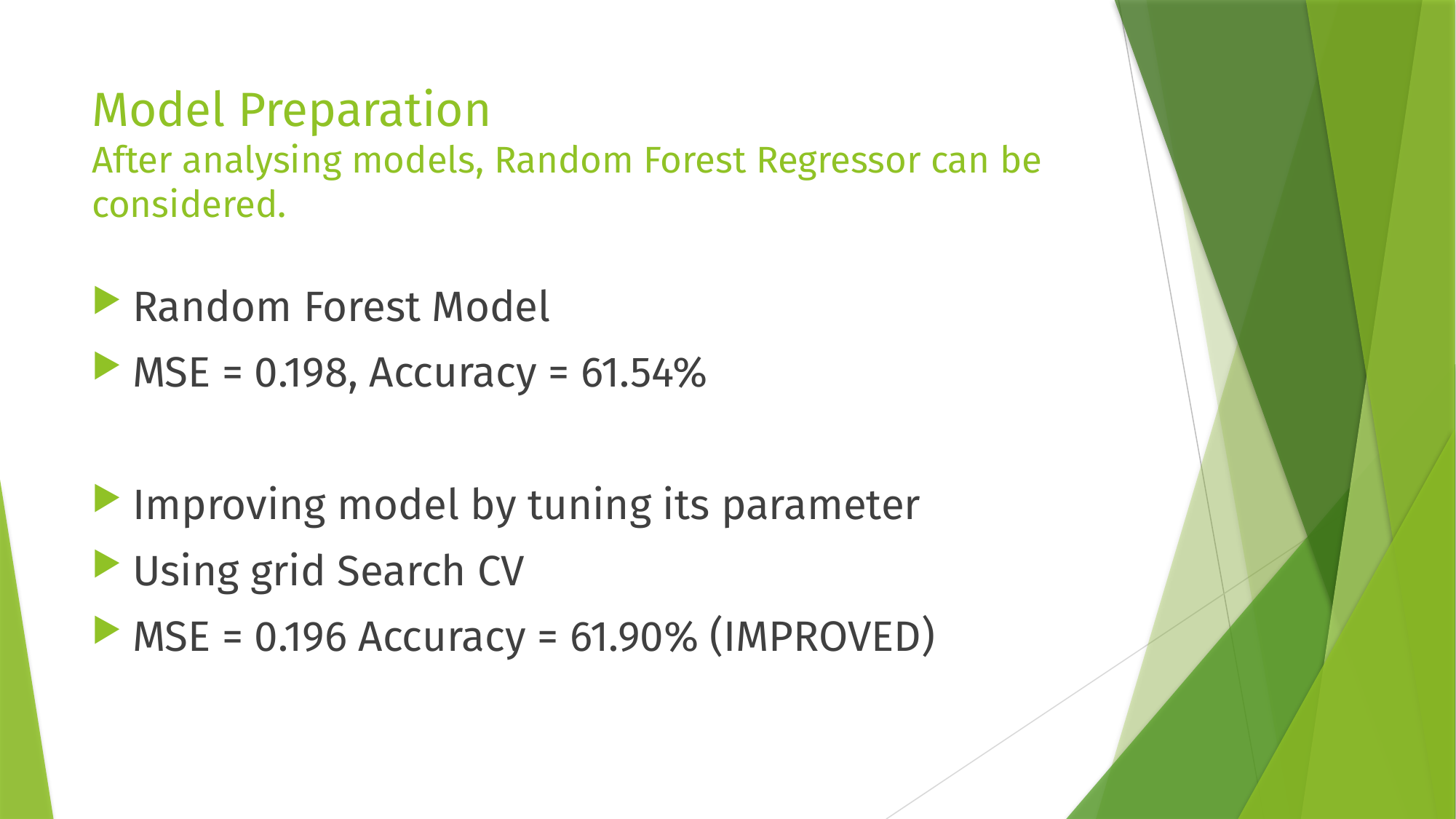

# Model Preparation After analysing models, Random Forest Regressor can be considered.
Random Forest Model
MSE = 0.198, Accuracy = 61.54%

Improving model by tuning its parameter
Using grid Search CV
MSE = 0.196 Accuracy = 61.90% (IMPROVED)